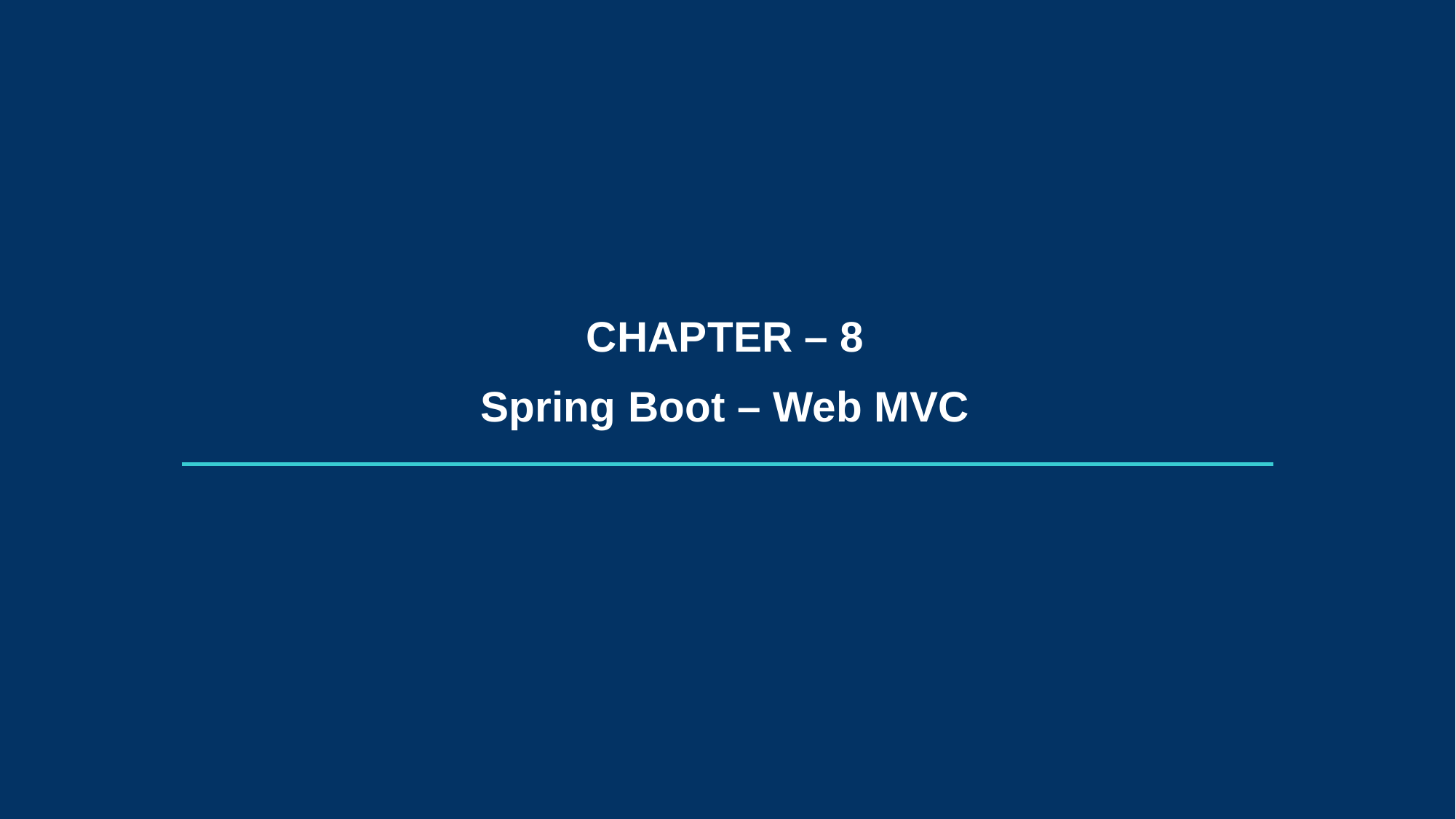

CHAPTER – 8
Spring Boot – Web MVC